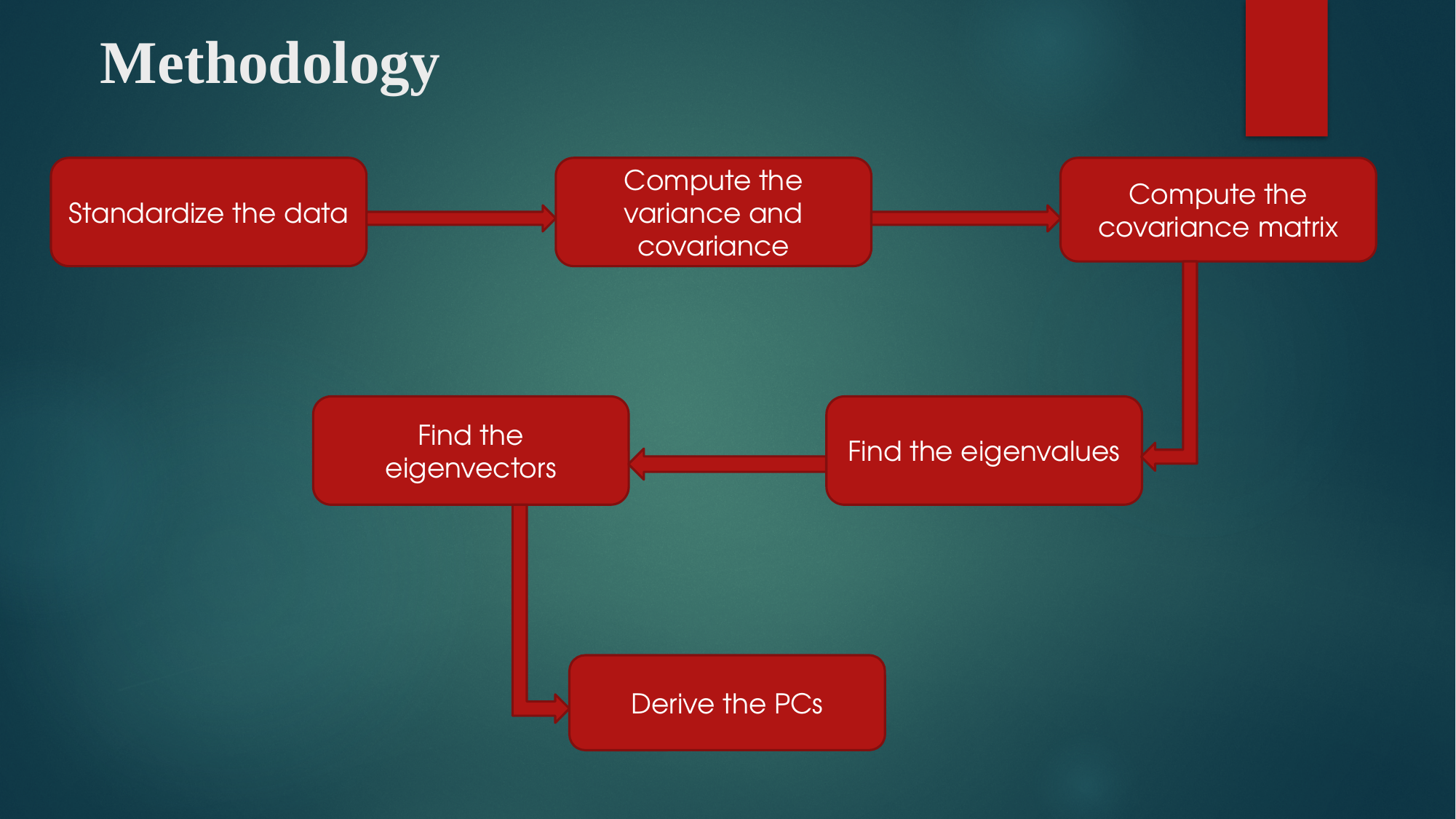

# Methodology
Standardize the data
Compute the variance and covariance
Compute the covariance matrix

Find the eigenvectors
Find the eigenvalues

Derive the PCs